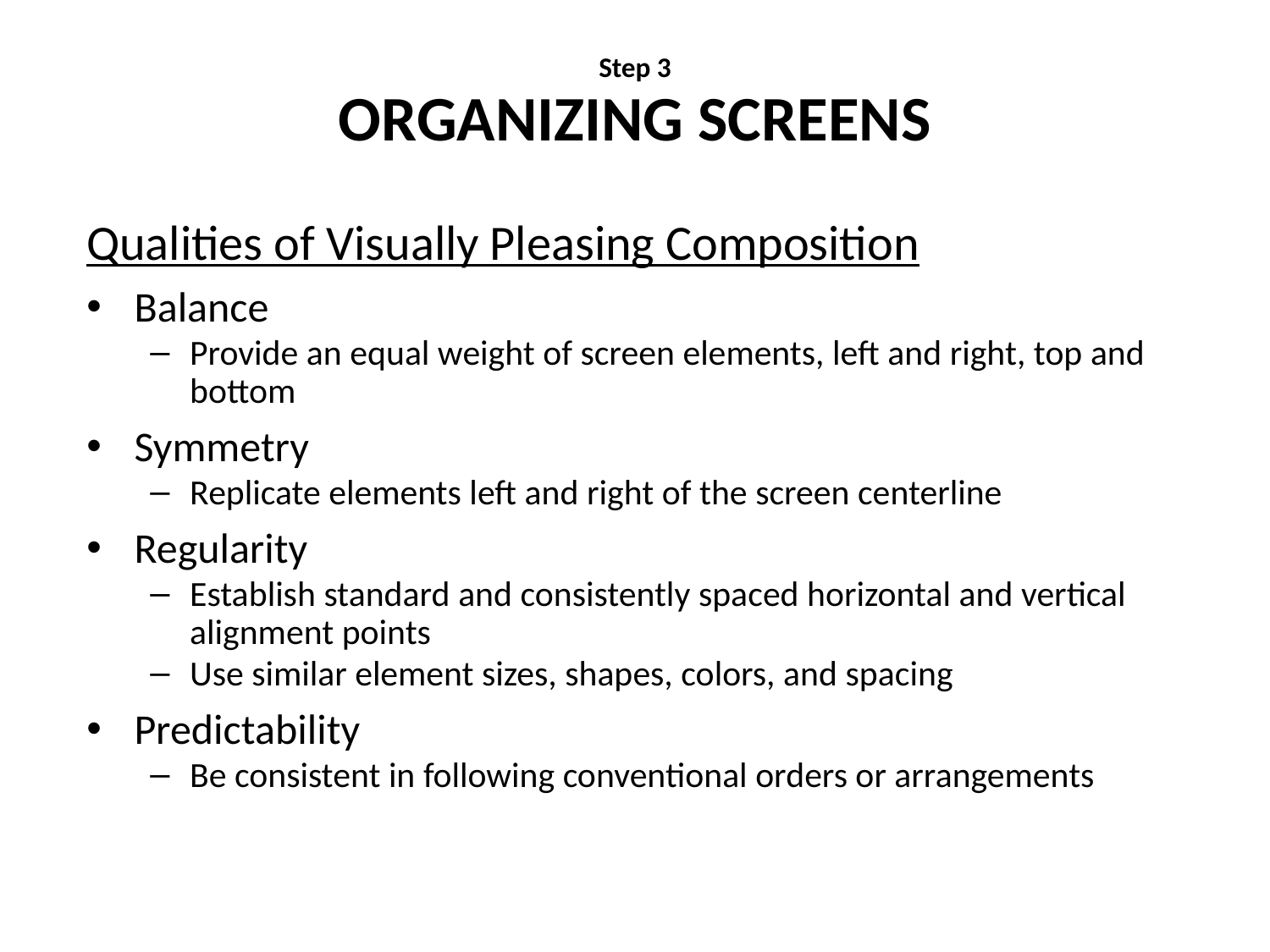

# Step 3 ORGANIZING SCREENS
Qualities of Visually Pleasing Composition
Balance
Provide an equal weight of screen elements, left and right, top and bottom
Symmetry
Replicate elements left and right of the screen centerline
Regularity
Establish standard and consistently spaced horizontal and vertical alignment points
Use similar element sizes, shapes, colors, and spacing
Predictability
Be consistent in following conventional orders or arrangements